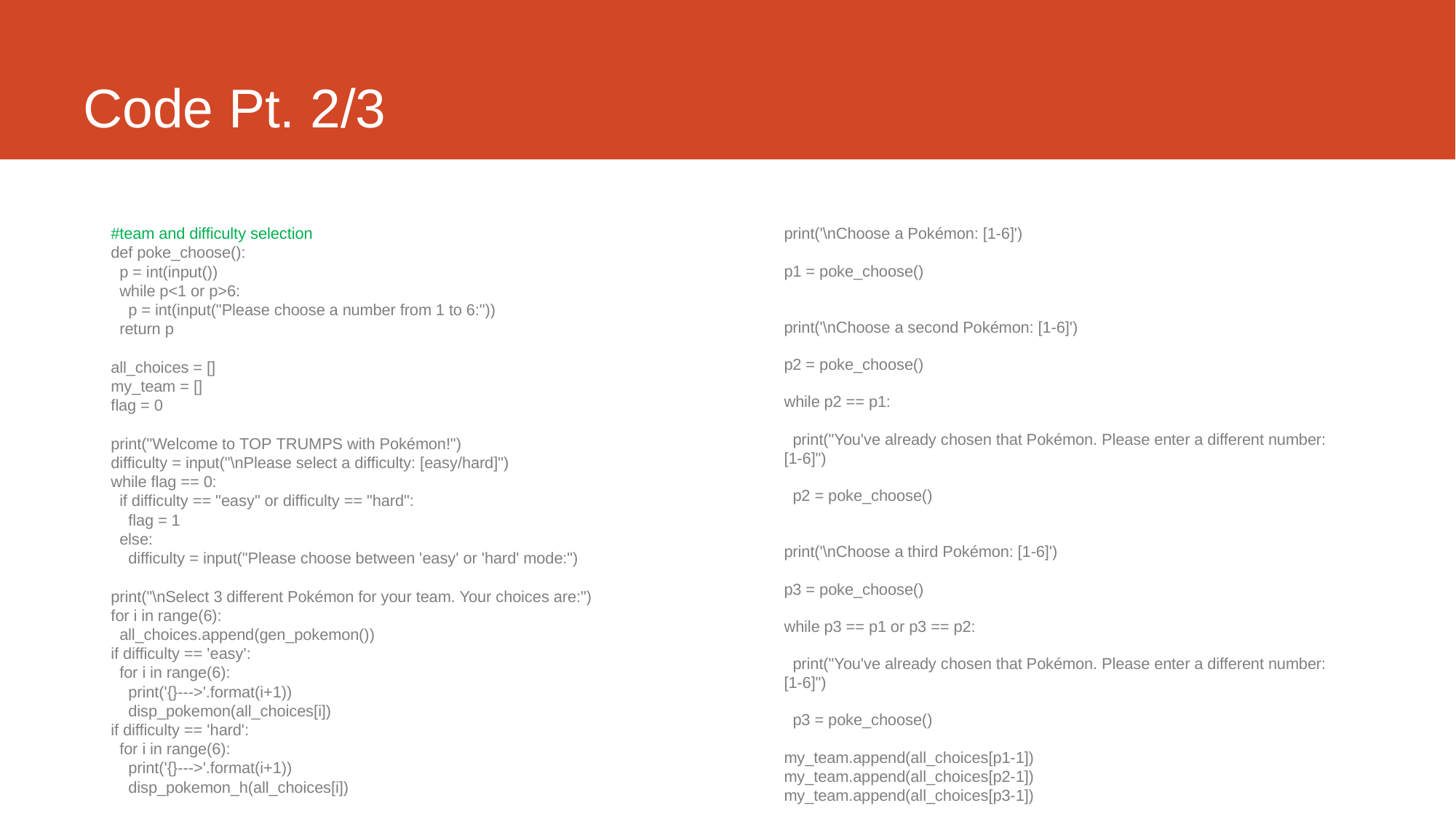

# Code Pt. 2/3
print('\nChoose a Pokémon: [1-6]')
p1 = poke_choose()
print('\nChoose a second Pokémon: [1-6]')
p2 = poke_choose()
while p2 == p1:
  print("You've already chosen that Pokémon. Please enter a different number: [1-6]")
  p2 = poke_choose()
print('\nChoose a third Pokémon: [1-6]')
p3 = poke_choose()
while p3 == p1 or p3 == p2:
  print("You've already chosen that Pokémon. Please enter a different number:   [1-6]")
  p3 = poke_choose()
my_team.append(all_choices[p1-1])
my_team.append(all_choices[p2-1])
my_team.append(all_choices[p3-1])

#team and difficulty selection
def poke_choose():
  p = int(input())
  while p<1 or p>6:
    p = int(input("Please choose a number from 1 to 6:"))
  return p
all_choices = []
my_team = []
flag = 0
print("Welcome to TOP TRUMPS with Pokémon!")
difficulty = input("\nPlease select a difficulty: [easy/hard]")
while flag == 0:
  if difficulty == "easy" or difficulty == "hard":
    flag = 1
  else:
    difficulty = input("Please choose between 'easy' or 'hard' mode:")
print("\nSelect 3 different Pokémon for your team. Your choices are:")
for i in range(6):
  all_choices.append(gen_pokemon())
if difficulty == 'easy':
  for i in range(6):
    print('{}--->'.format(i+1))
    disp_pokemon(all_choices[i])
if difficulty == 'hard':
  for i in range(6):
    print('{}--->'.format(i+1))
    disp_pokemon_h(all_choices[i])